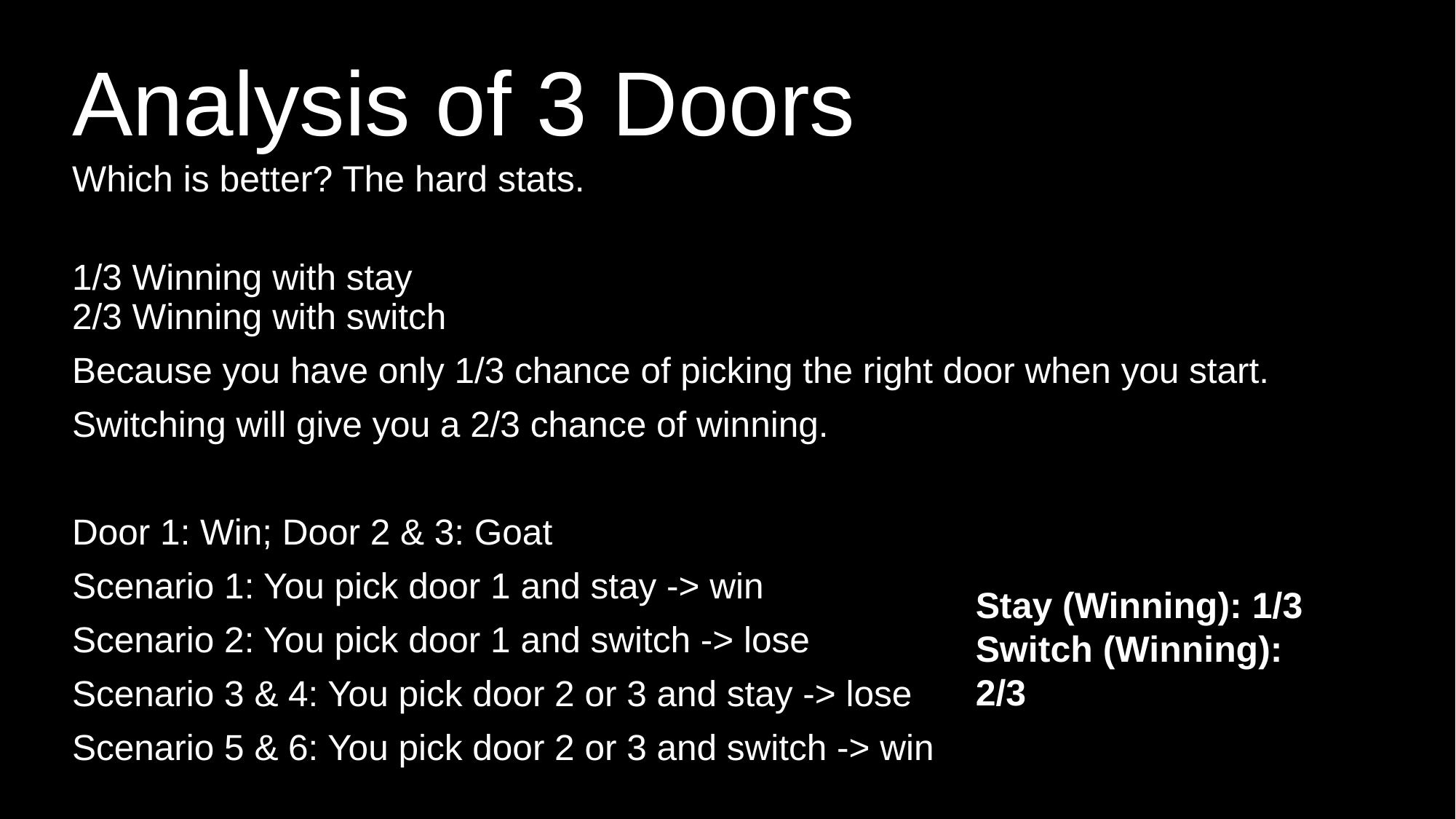

Analysis of 3 Doors
Which is better? The hard stats.
1/3 Winning with stay
2/3 Winning with switch
Because you have only 1/3 chance of picking the right door when you start.
Switching will give you a 2/3 chance of winning.

Door 1: Win; Door 2 & 3: Goat
Scenario 1: You pick door 1 and stay -> win
Scenario 2: You pick door 1 and switch -> lose
Scenario 3 & 4: You pick door 2 or 3 and stay -> lose
Scenario 5 & 6: You pick door 2 or 3 and switch -> win

Stay (Winning): 1/3
Switch (Winning): 2/3